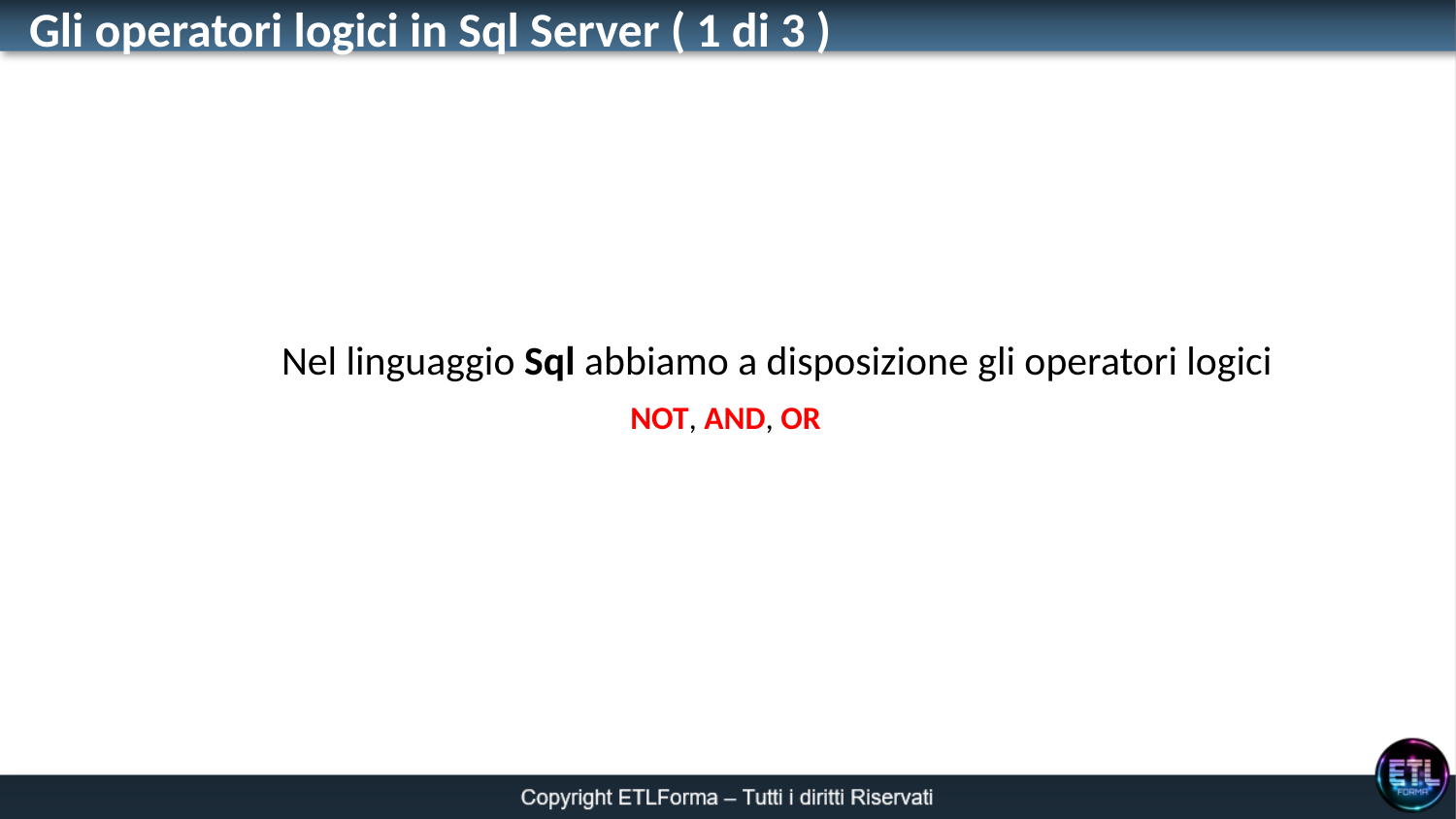

Gli operatori logici in Sql Server ( 1 di 3 )
      Nel linguaggio Sql abbiamo a disposizione gli operatori logici
                                                                              NOT, AND, OR